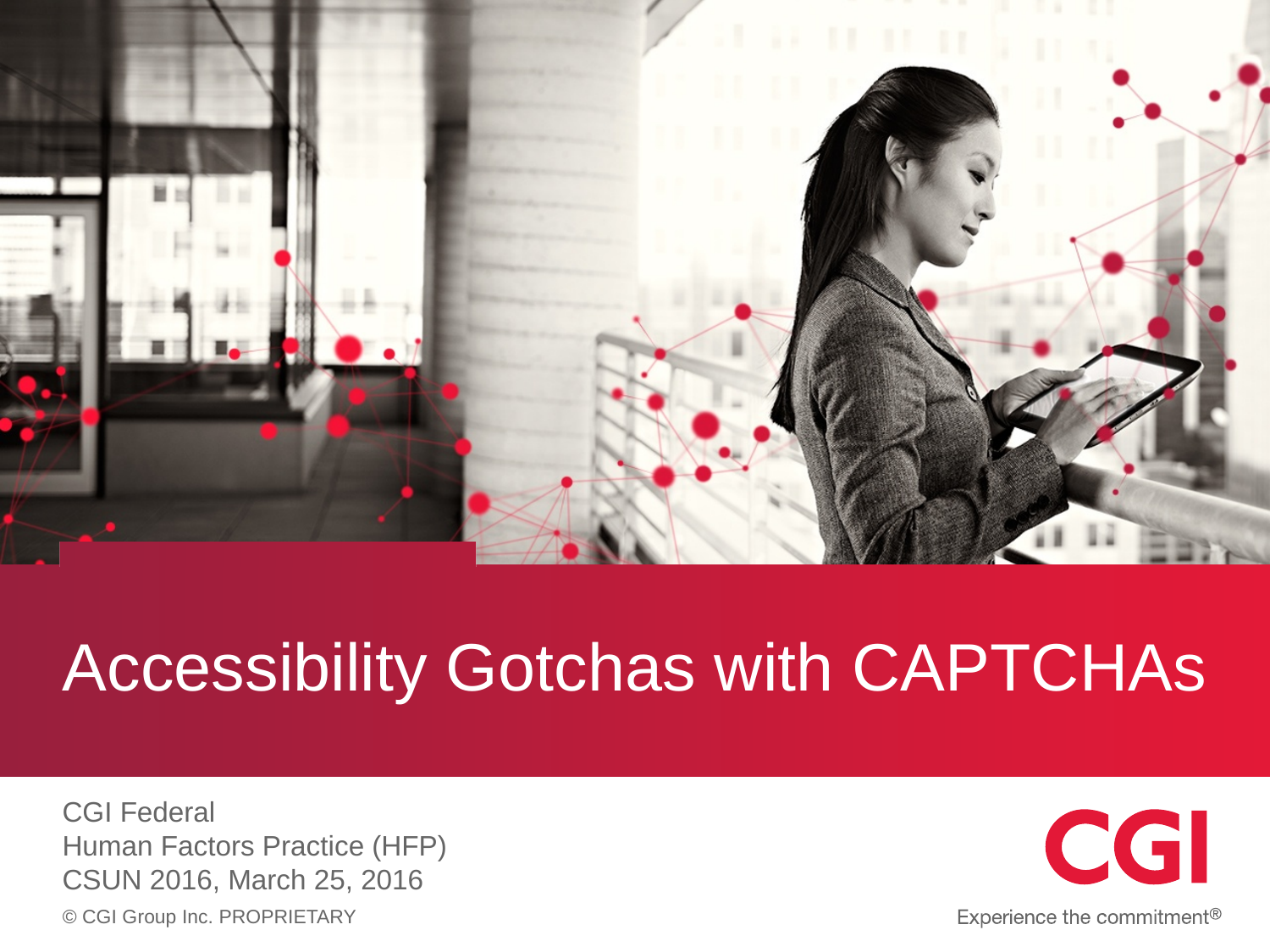

# Accessibility Gotchas with CAPTCHAs
CGI Federal
Human Factors Practice (HFP)
CSUN 2016, March 25, 2016